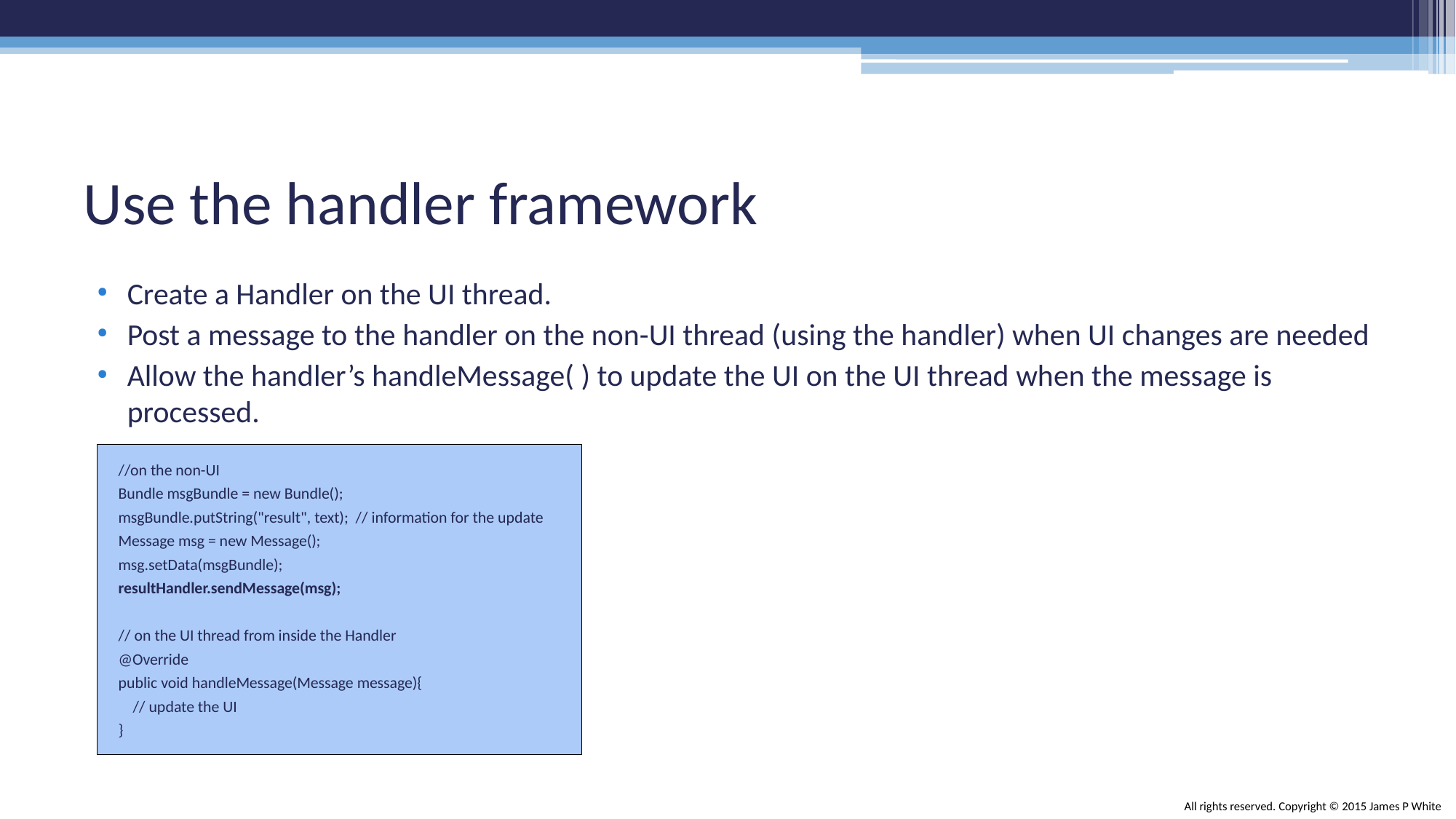

# Use the handler framework
Create a Handler on the UI thread.
Post a message to the handler on the non-UI thread (using the handler) when UI changes are needed
Allow the handler’s handleMessage( ) to update the UI on the UI thread when the message is processed.

//on the non-UI
Bundle msgBundle = new Bundle();
msgBundle.putString("result", text);  // information for the update
Message msg = new Message();
msg.setData(msgBundle);
resultHandler.sendMessage(msg);

// on the UI thread from inside the Handler
@Override
public void handleMessage(Message message){
    // update the UI
}